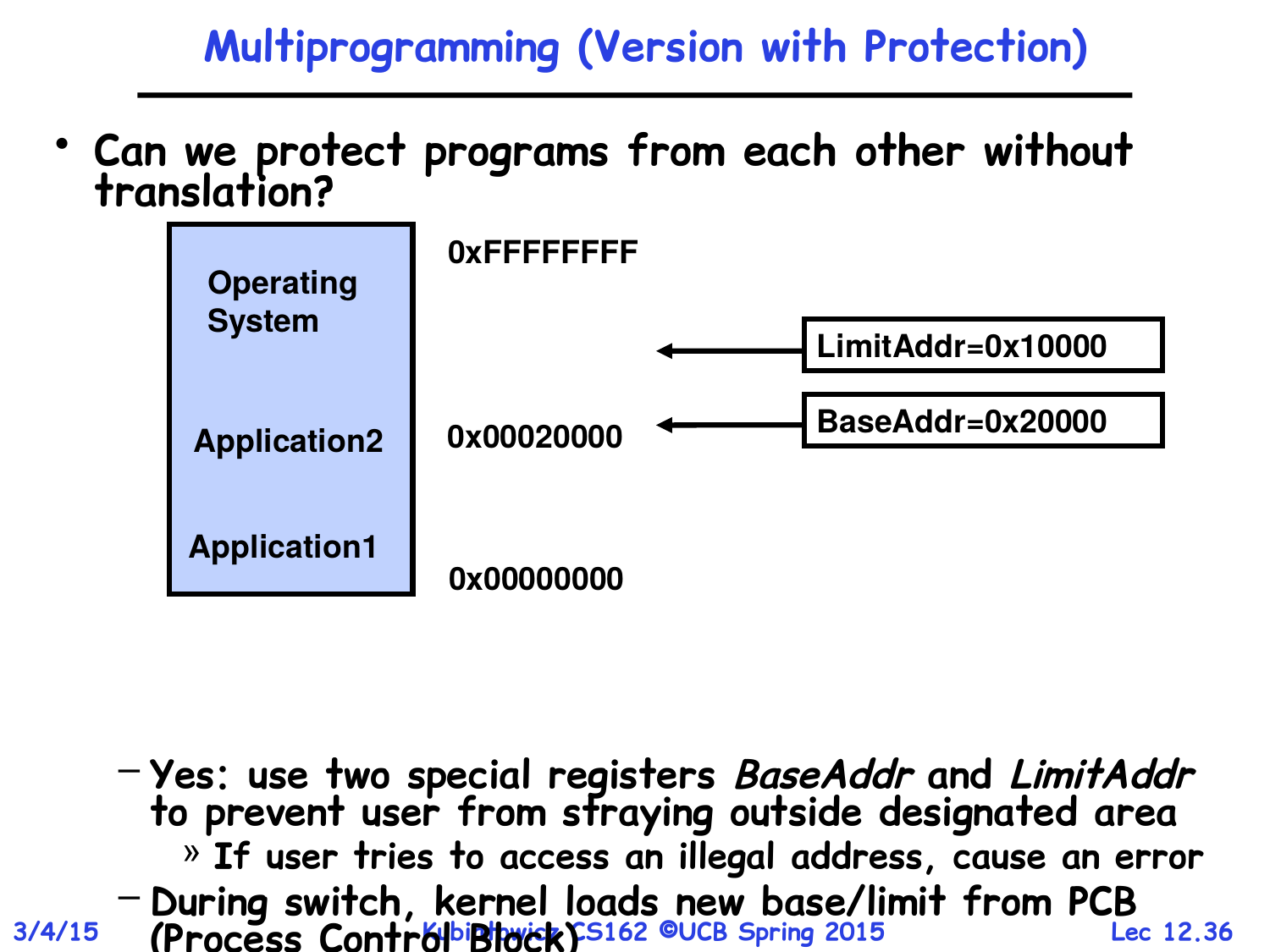

# Multiprogramming (Version with Protection)
Can we protect programs from each other without translation?

Yes: use two special registers BaseAddr and LimitAddr to prevent user from straying outside designated area
If user tries to access an illegal address, cause an error
During switch, kernel loads new base/limit from PCB (Process Control Block)
User not allowed to change base/limit registers

0xFFFFFFFF
Operating
System
LimitAddr=0x10000

BaseAddr=0x20000
0x00020000
Application2

Application1
0x00000000